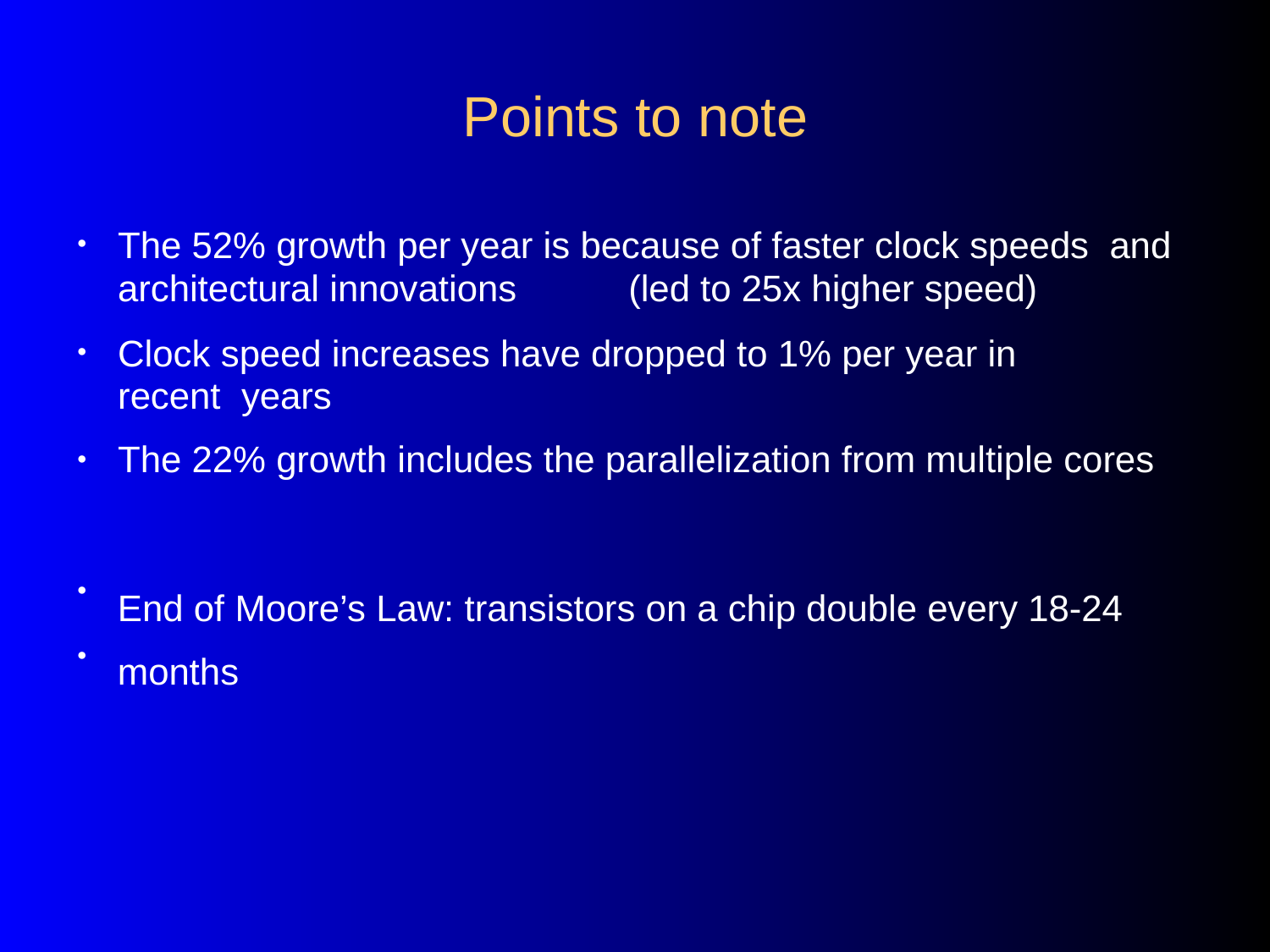

# Points to note
The 52% growth per year is because of faster clock speeds  and architectural innovations	(led to 25x higher speed)
Clock speed increases have dropped to 1% per year in	recent  years
The 22% growth includes the parallelization from multiple cores
●
●
●
End of Moore’s Law: transistors on a chip double every 18-24  months
●
●